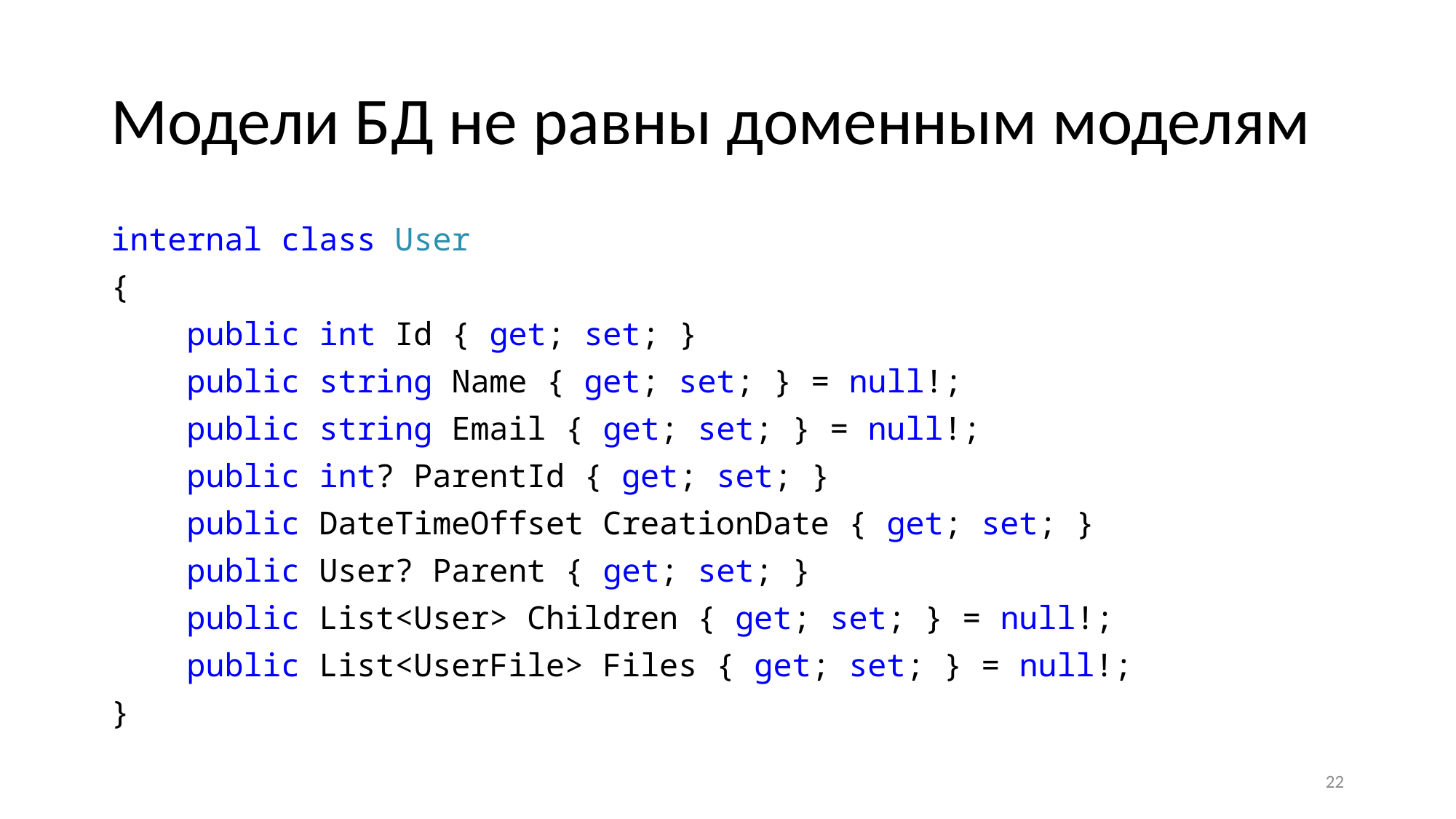

# Модели БД не равны доменным моделям
internal class User
{
    public int Id { get; set; }
    public string Name { get; set; } = null!;
    public string Email { get; set; } = null!;
    public int? ParentId { get; set; }
    public DateTimeOffset CreationDate { get; set; }
    public User? Parent { get; set; }
    public List<User> Children { get; set; } = null!;
    public List<UserFile> Files { get; set; } = null!;
}
22